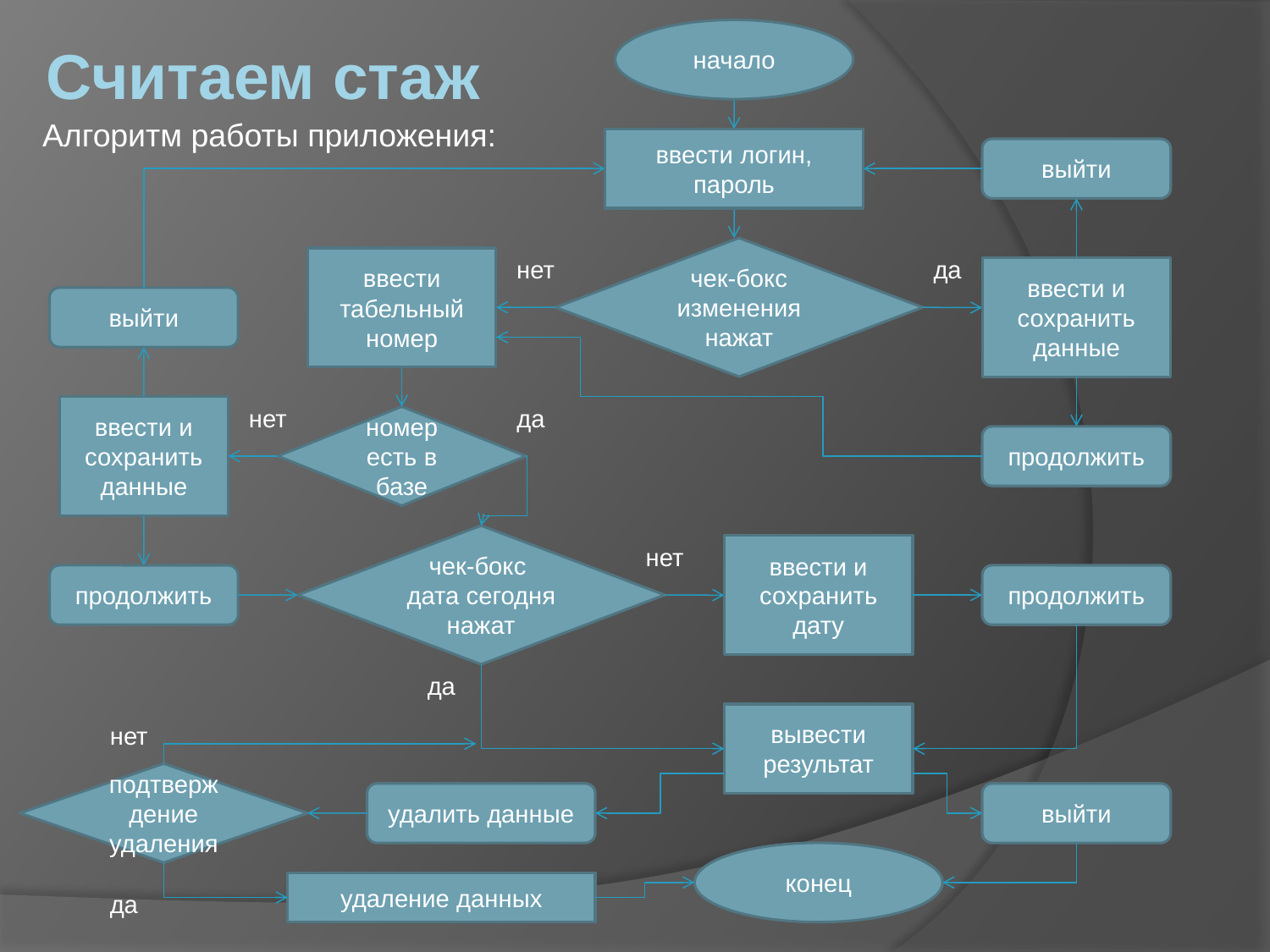

начало
# Считаем стаж
Алгоритм работы приложения:
ввести логин, пароль
выйти
чек-бокс изменения нажат
ввести табельный номер
нет
да
ввести и сохранить данные
выйти
ввести и сохранить данные
нет
да
номер есть в базе
продолжить
чек-бокс
дата сегодня нажат
нет
ввести и сохранить дату
продолжить
продолжить
да
вывести результат
нет
подтверждение удаления
удалить данные
выйти
конец
удаление данных
да